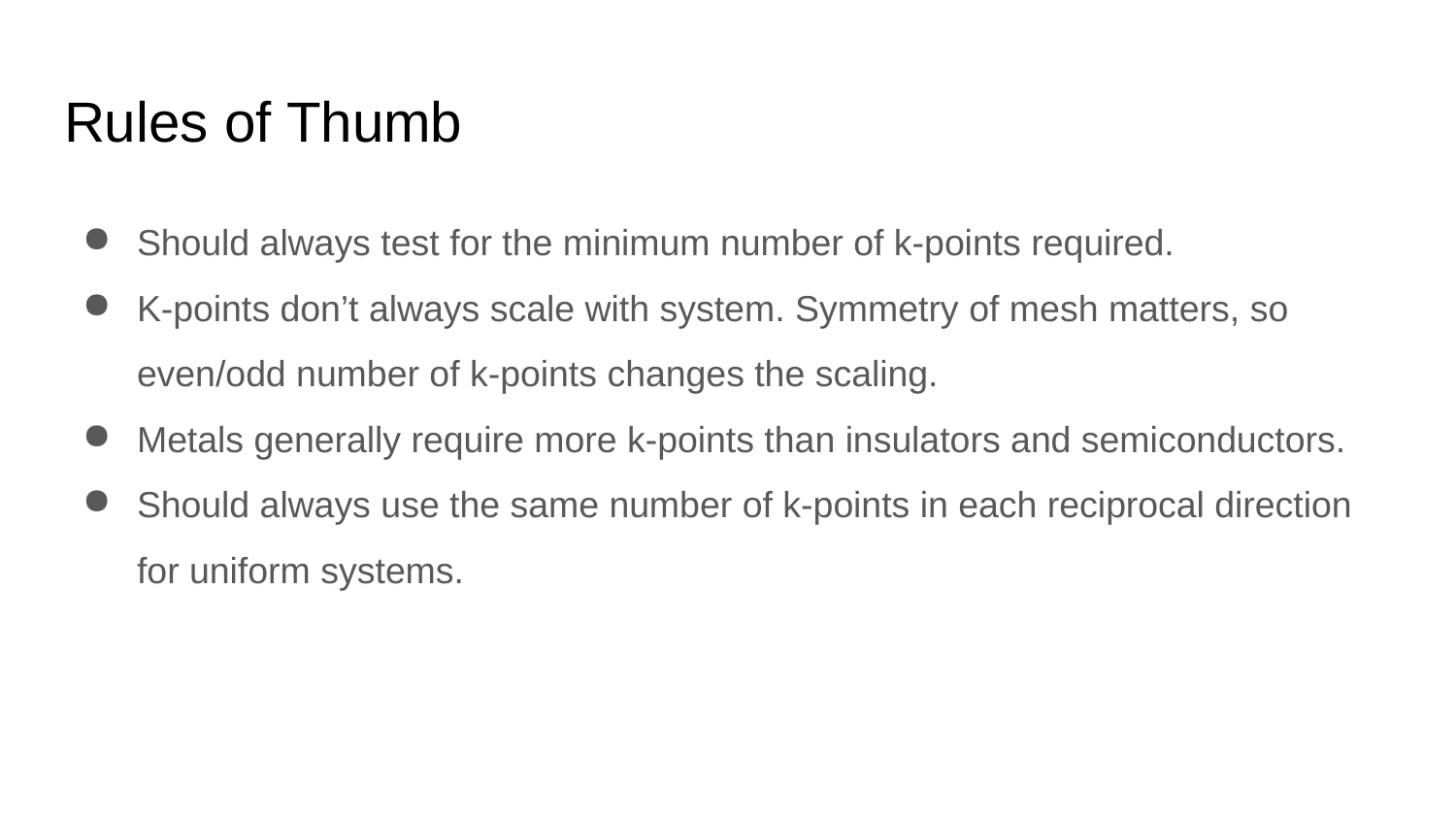

# Rules of Thumb
Should always test for the minimum number of k-points required.
K-points don’t always scale with system. Symmetry of mesh matters, so even/odd number of k-points changes the scaling.
Metals generally require more k-points than insulators and semiconductors.
Should always use the same number of k-points in each reciprocal direction for uniform systems.